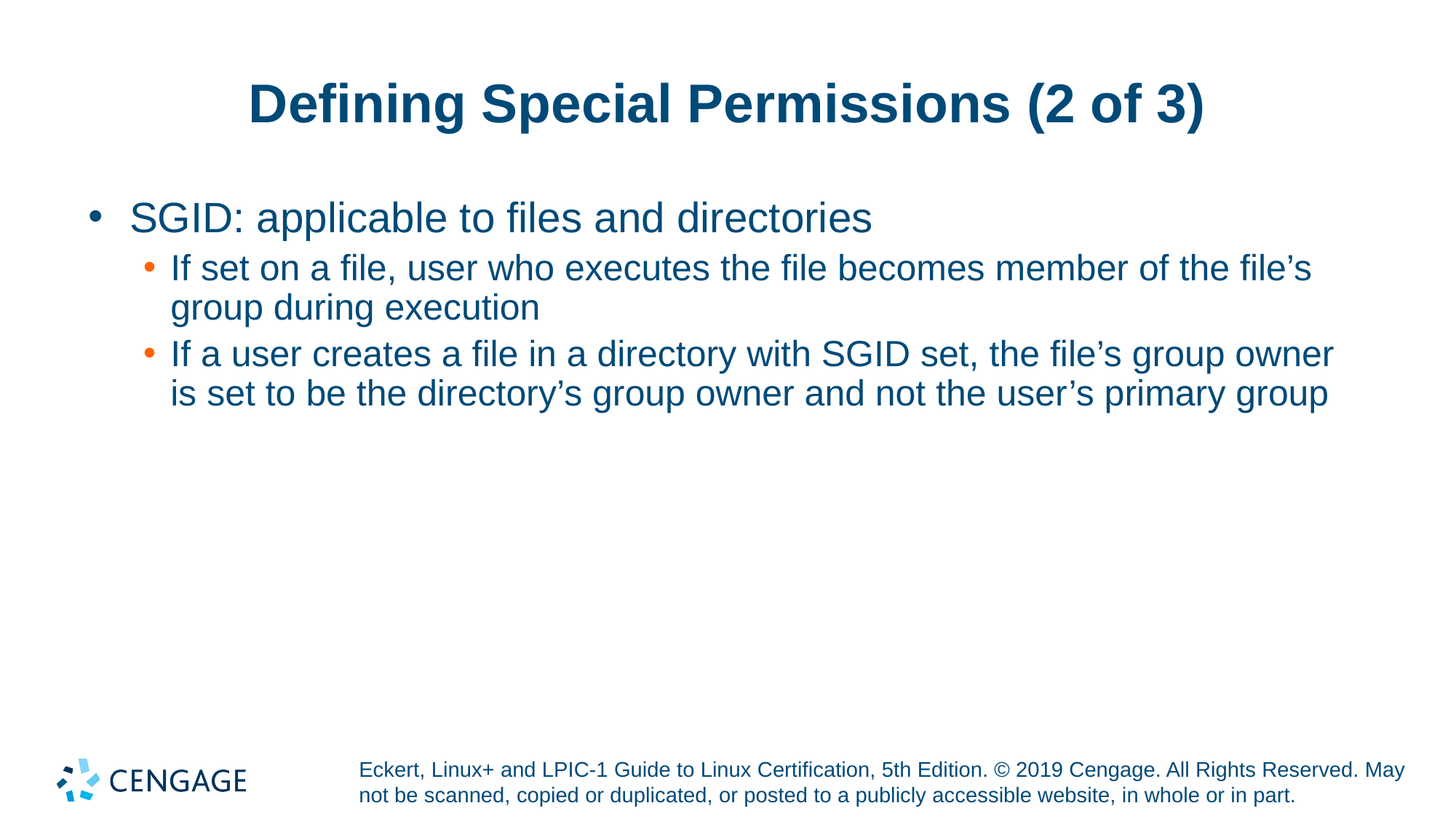

# Defining Special Permissions (2 of 3)
SGID: applicable to files and directories
If set on a file, user who executes the file becomes member of the file’s group during execution
If a user creates a file in a directory with SGID set, the file’s group owner is set to be the directory’s group owner and not the user’s primary group